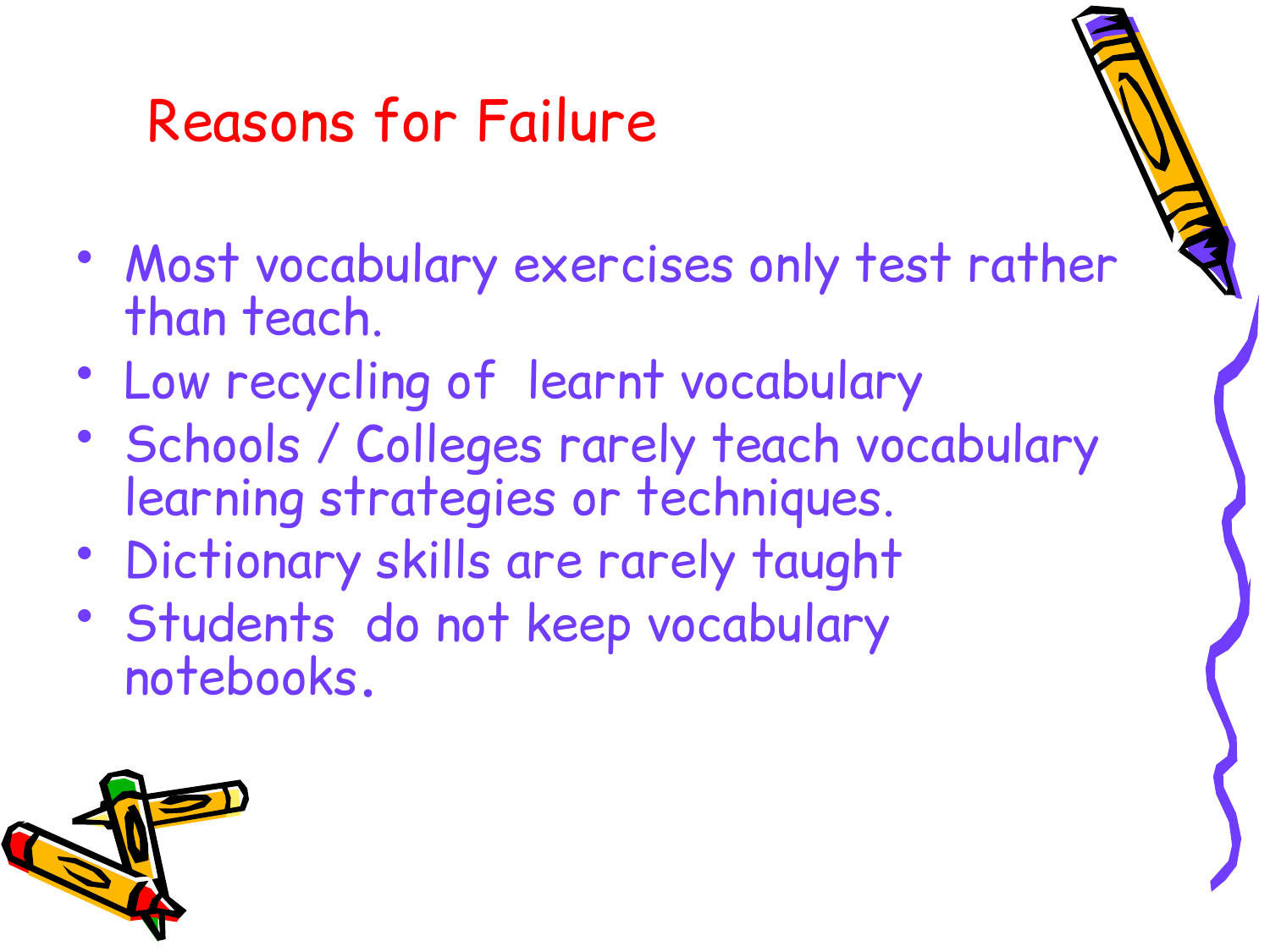

# Reasons for Failure
Most vocabulary exercises only test rather than teach.
Low recycling of  learnt vocabulary
Schools / Colleges rarely teach vocabulary learning strategies or techniques.
Dictionary skills are rarely taught
Students  do not keep vocabulary notebooks.